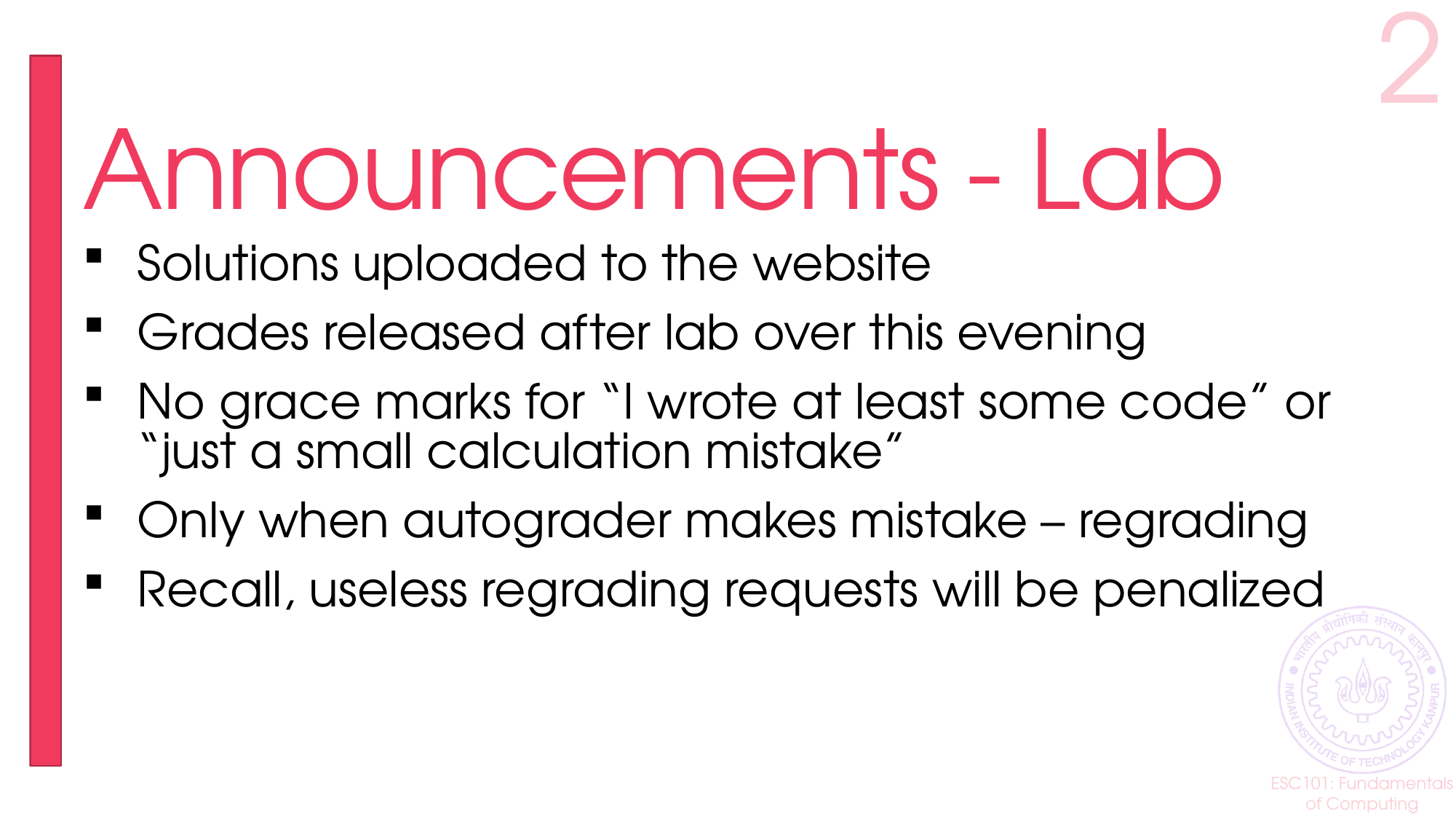

2
# Announcements - Lab
Solutions uploaded to the website
Grades released after lab over this evening
No grace marks for “I wrote at least some code” or “just a small calculation mistake”
Only when autograder makes mistake – regrading
Recall, useless regrading requests will be penalized